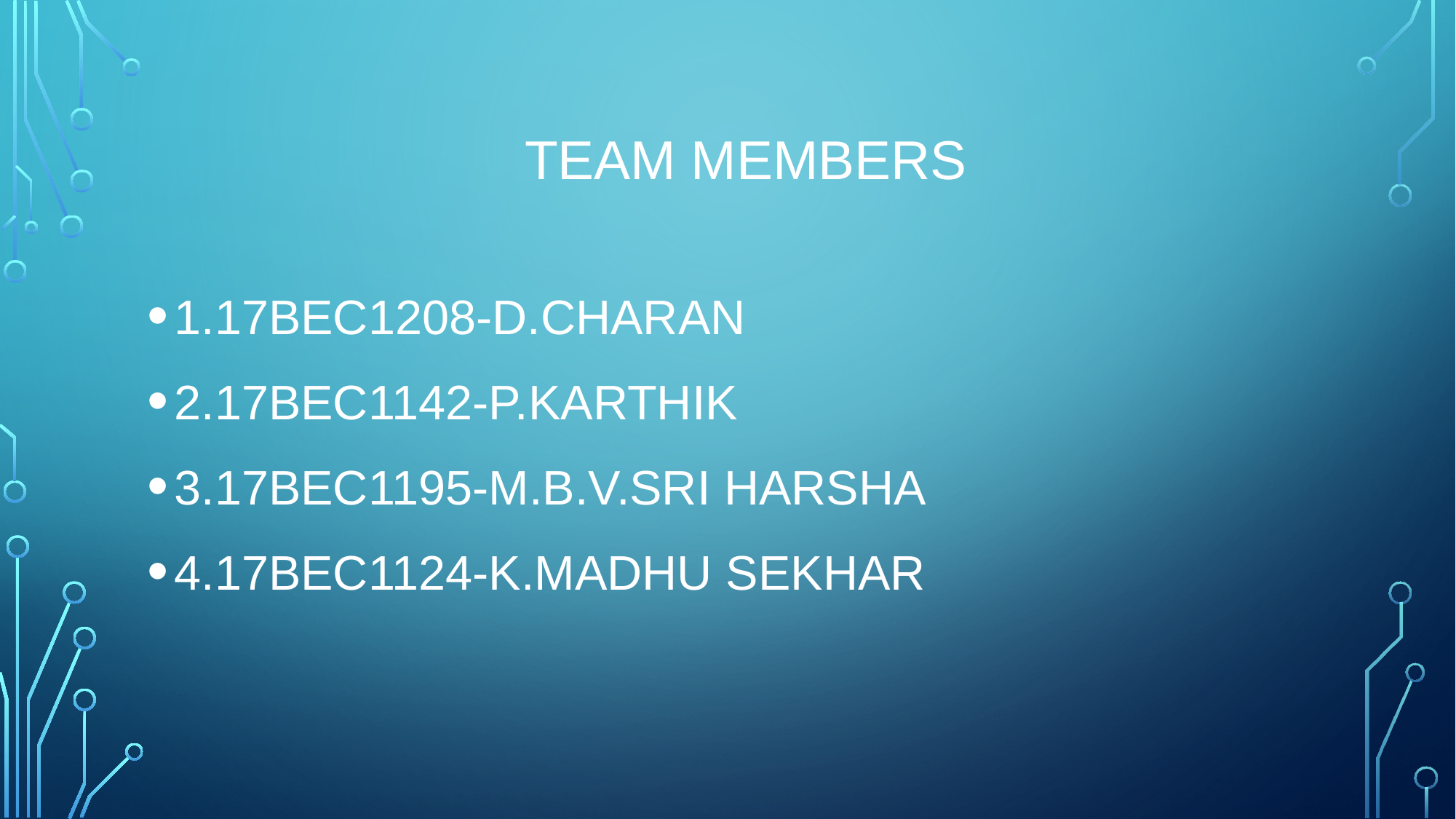

# TEAM MEMBERS
1.17BEC1208-D.CHARAN
2.17BEC1142-P.KARTHIK
3.17BEC1195-M.B.V.SRI HARSHA
4.17BEC1124-K.MADHU SEKHAR